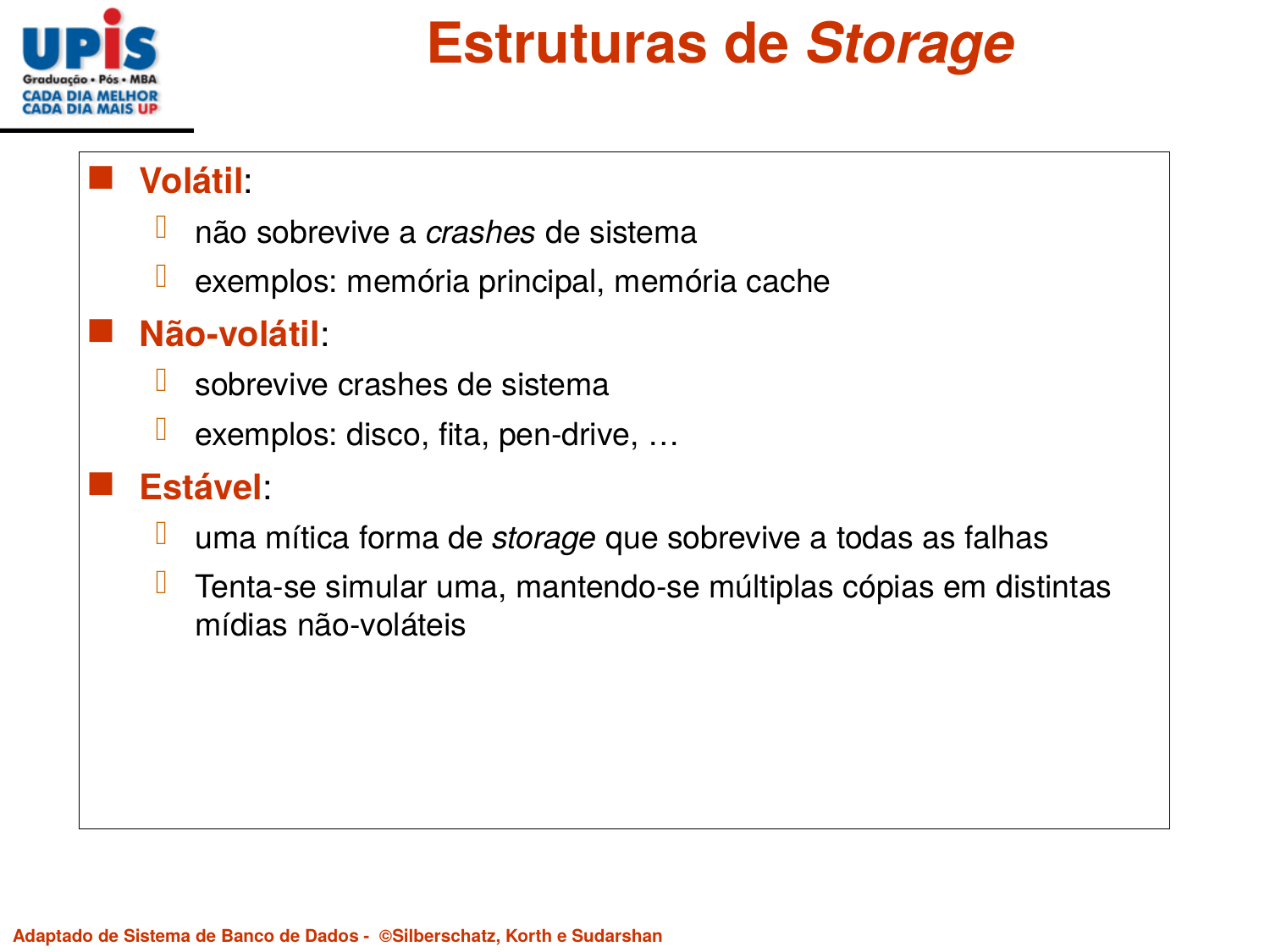

# Estruturas de Storage
Volátil:
não sobrevive a crashes de sistema
exemplos: memória principal, memória cache
Não-volátil:
sobrevive crashes de sistema
exemplos: disco, fita, pen-drive, …
Estável:
uma mítica forma de storage que sobrevive a todas as falhas
Tenta-se simular uma, mantendo-se múltiplas cópias em distintas mídias não-voláteis